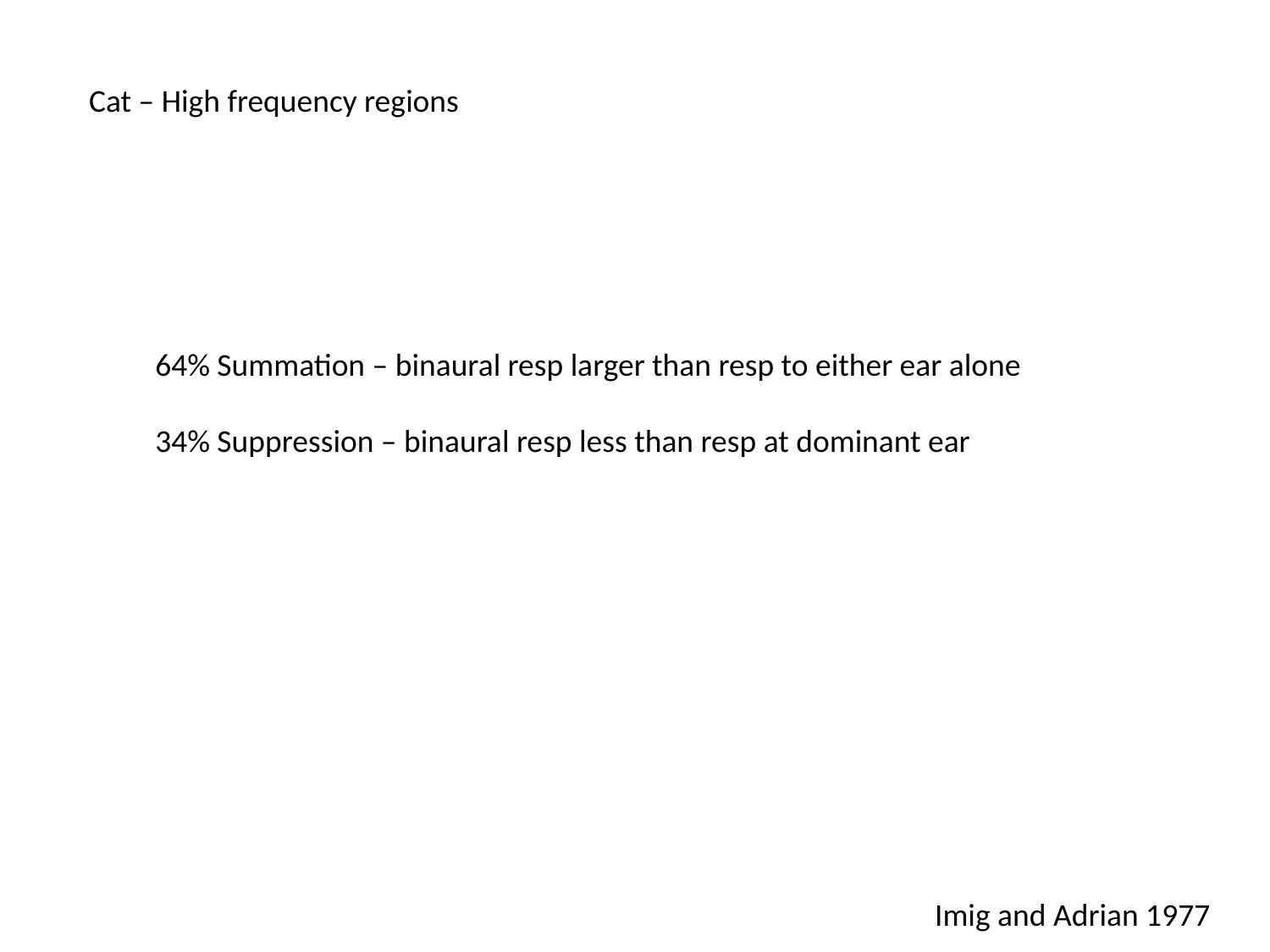

Cat – High frequency regions
64% Summation – binaural resp larger than resp to either ear alone

34% Suppression – binaural resp less than resp at dominant ear
Imig and Adrian 1977